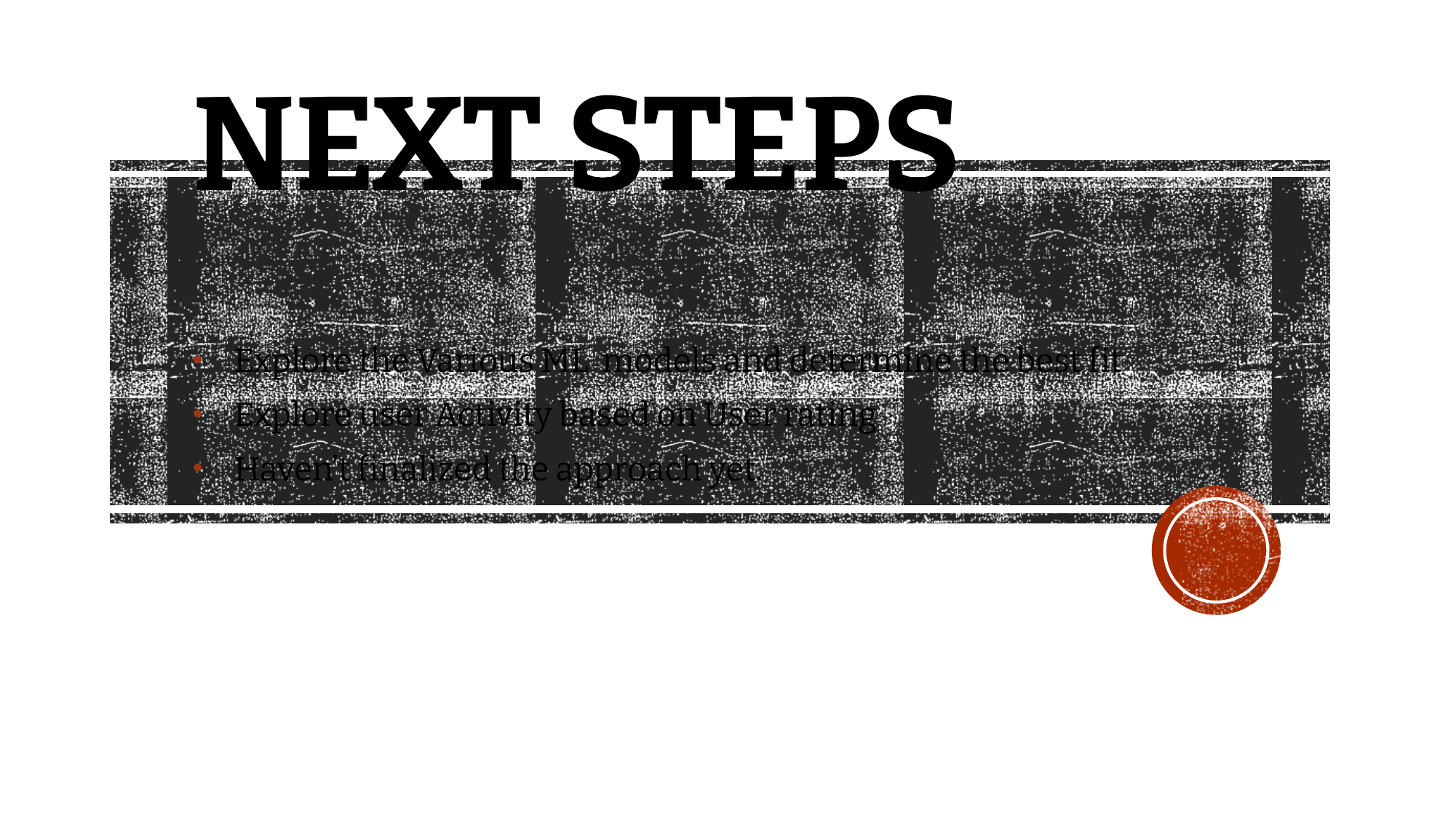

# NEXT steps
Explore the Various ML  models and determine the best fit
Explore user Activity based on User rating
Haven’t finalized the approach yet.